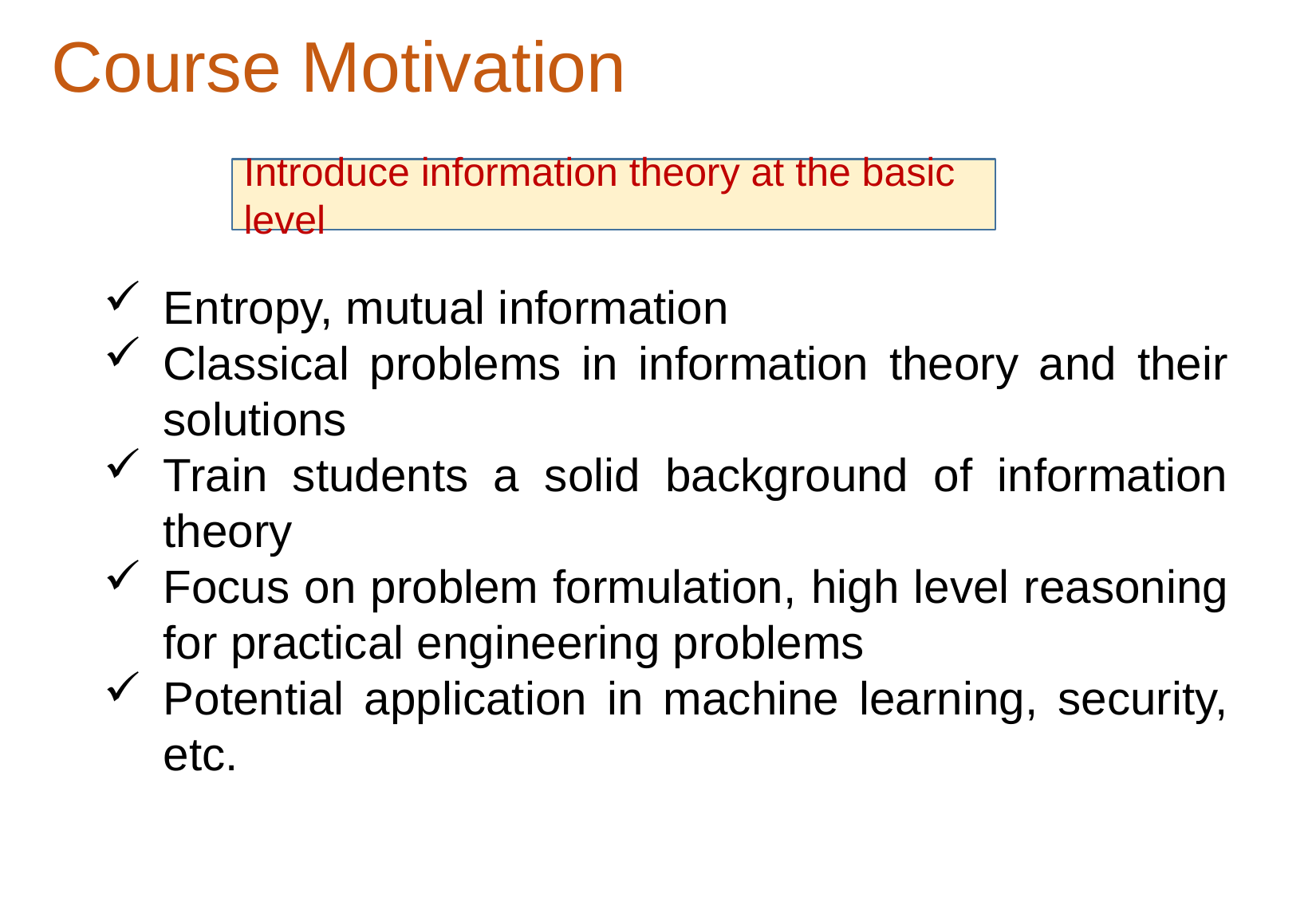

Course Motivation
Introduce information theory at the basic level
Entropy, mutual information
Classical problems in information theory and their solutions
Train students a solid background of information theory
Focus on problem formulation, high level reasoning for practical engineering problems
Potential application in machine learning, security, etc.